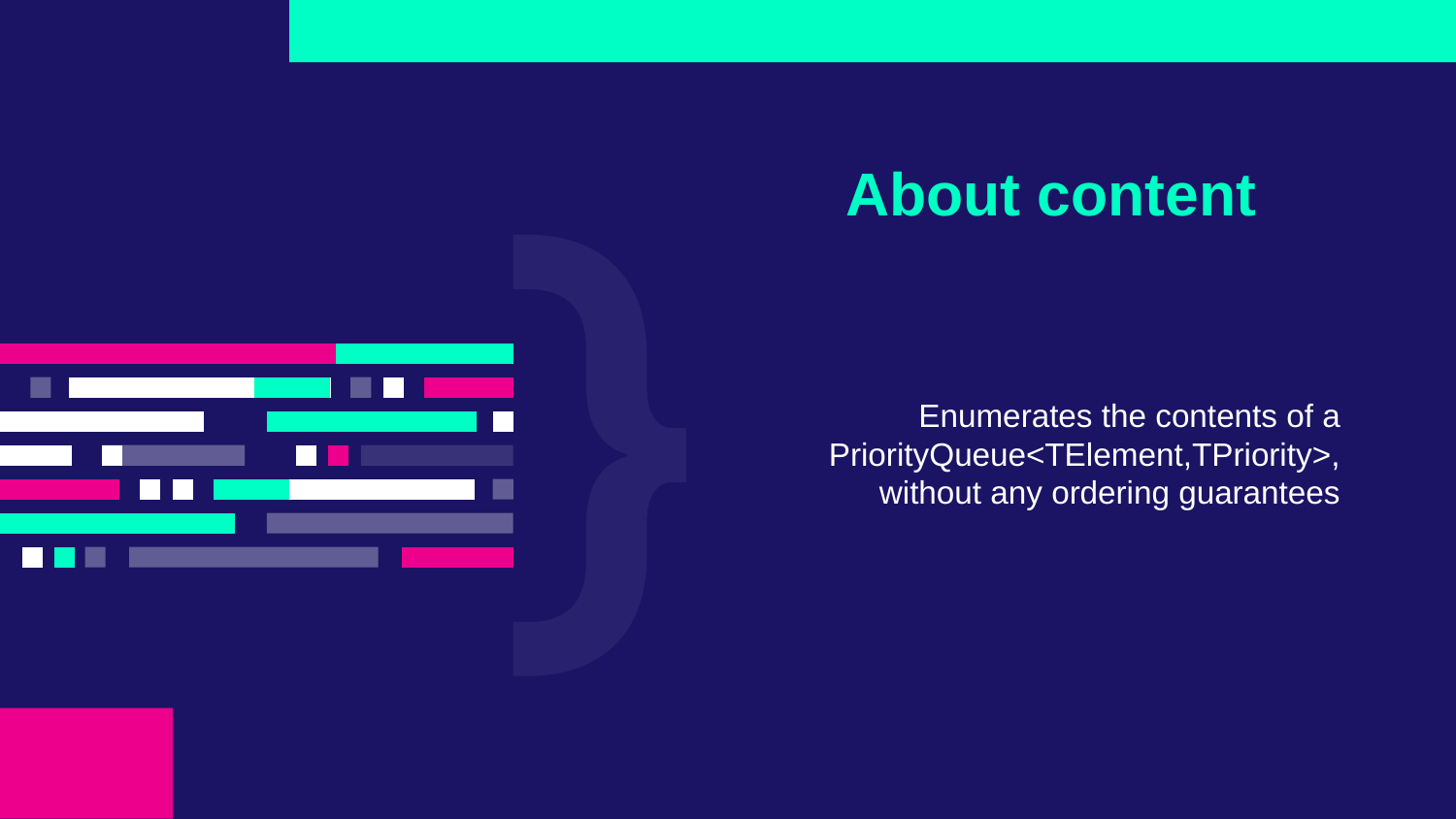

# About content
Enumerates the contents of a PriorityQueue<TElement,TPriority>, without any ordering guarantees